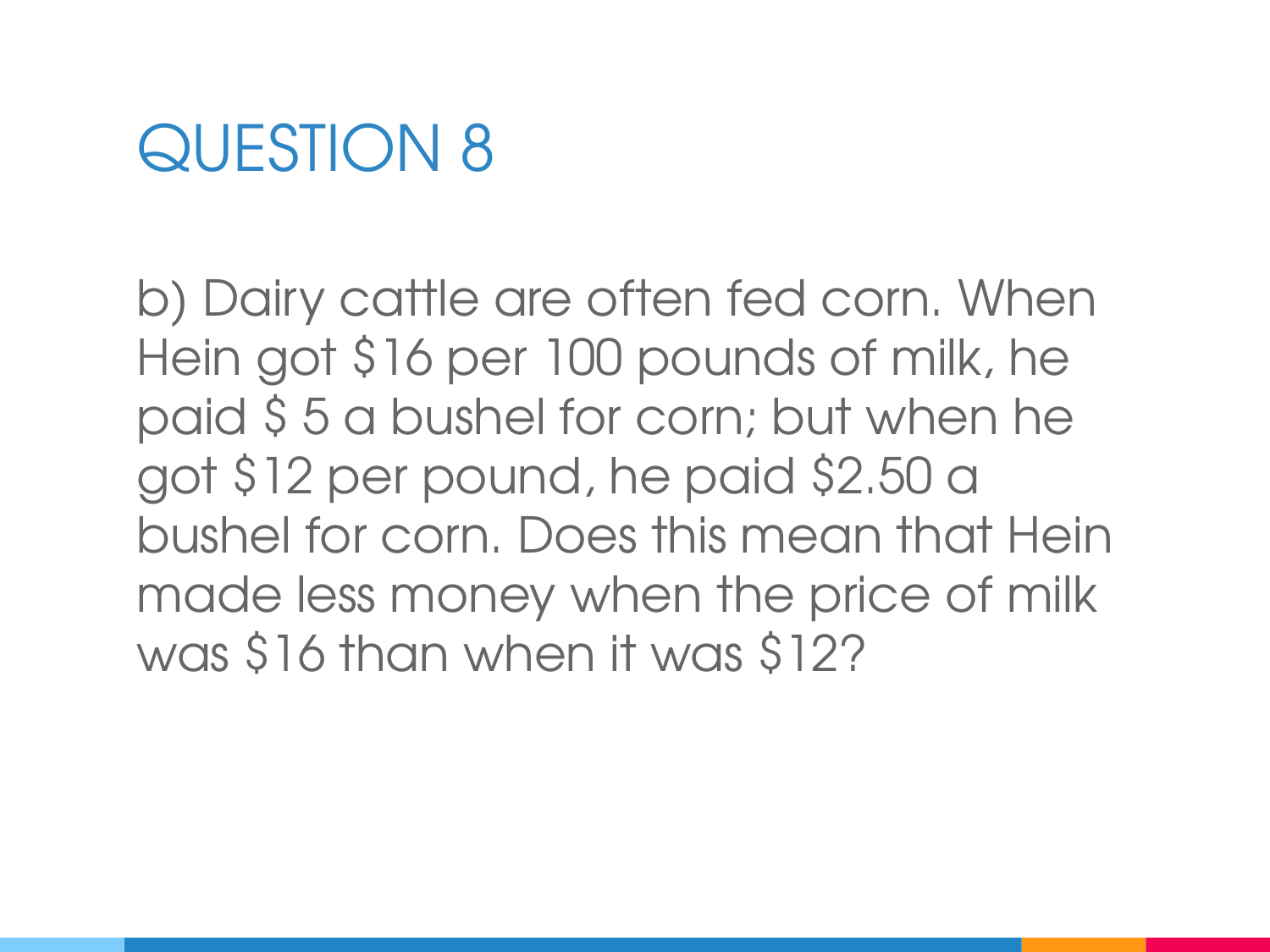

# QUESTION 8
b) Dairy cattle are often fed corn. When Hein got $16 per 100 pounds of milk, he paid $ 5 a bushel for corn; but when he got $12 per pound, he paid $2.50 a bushel for corn. Does this mean that Hein made less money when the price of milk was $16 than when it was $12?